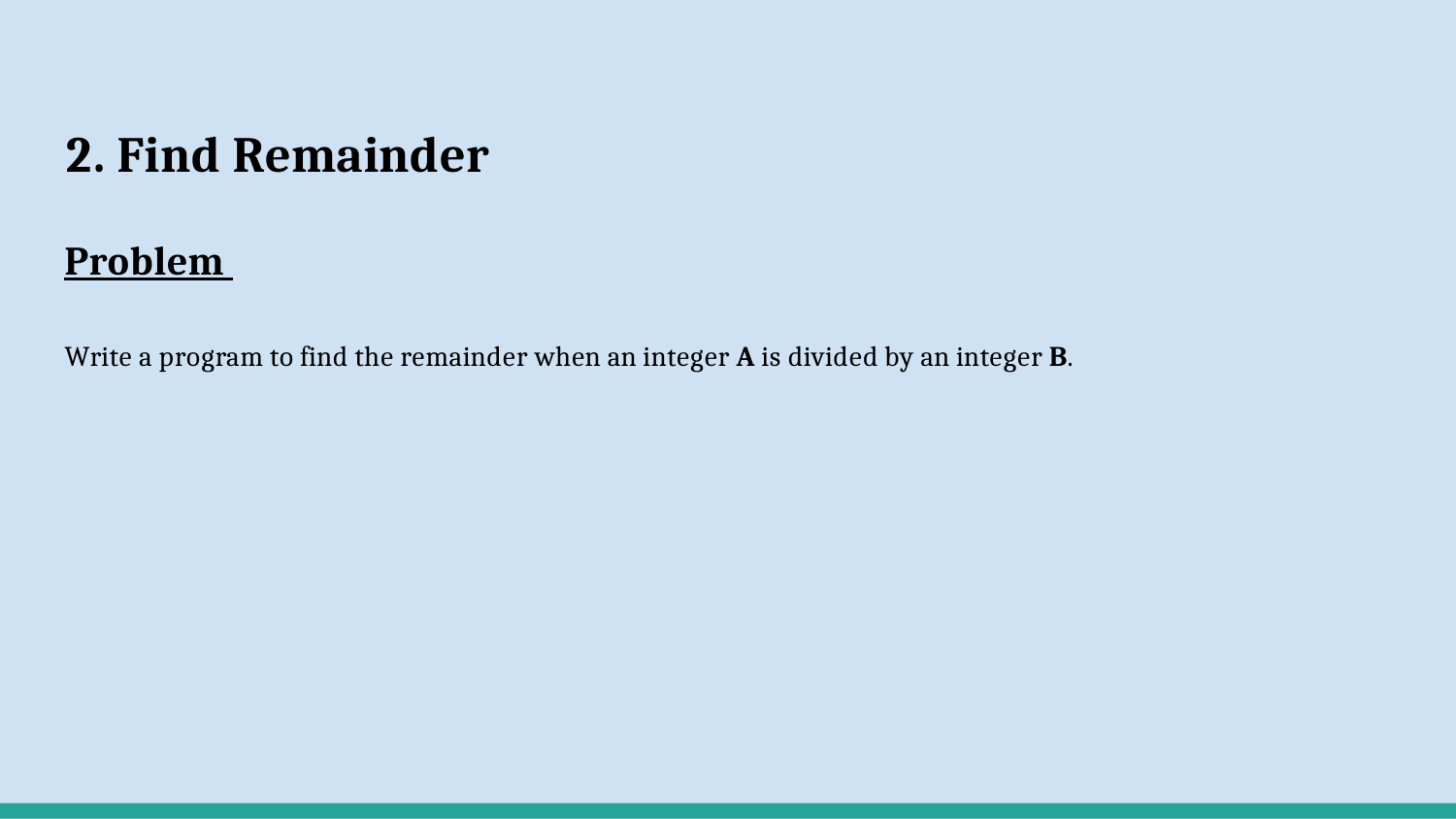

# 2. Find Remainder

Problem
Write a program to find the remainder when an integer A is divided by an integer B.